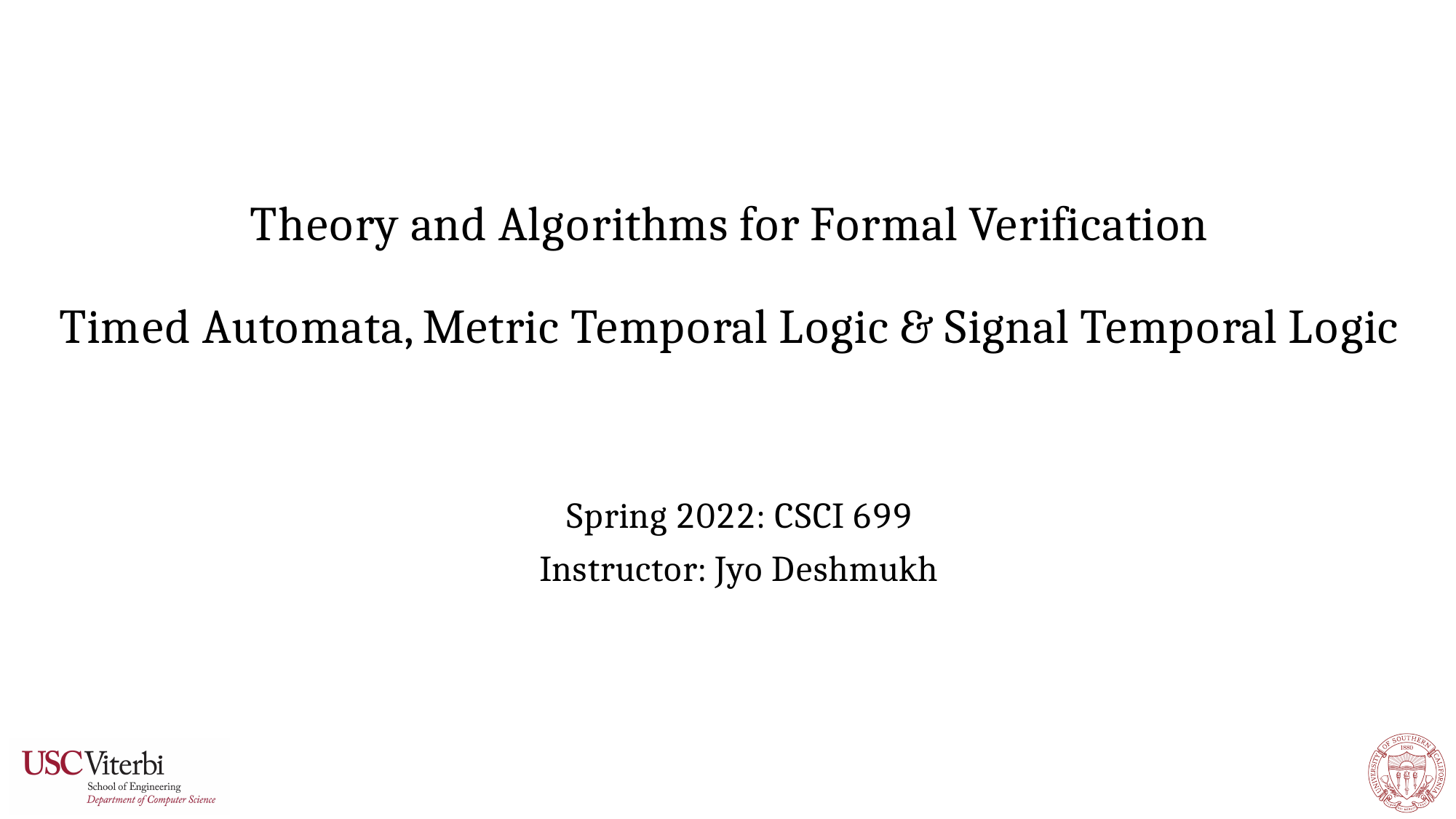

# Theory and Algorithms for Formal Verification Timed Automata, Metric Temporal Logic & Signal Temporal Logic
Spring 2022: CSCI 699
Instructor: Jyo Deshmukh